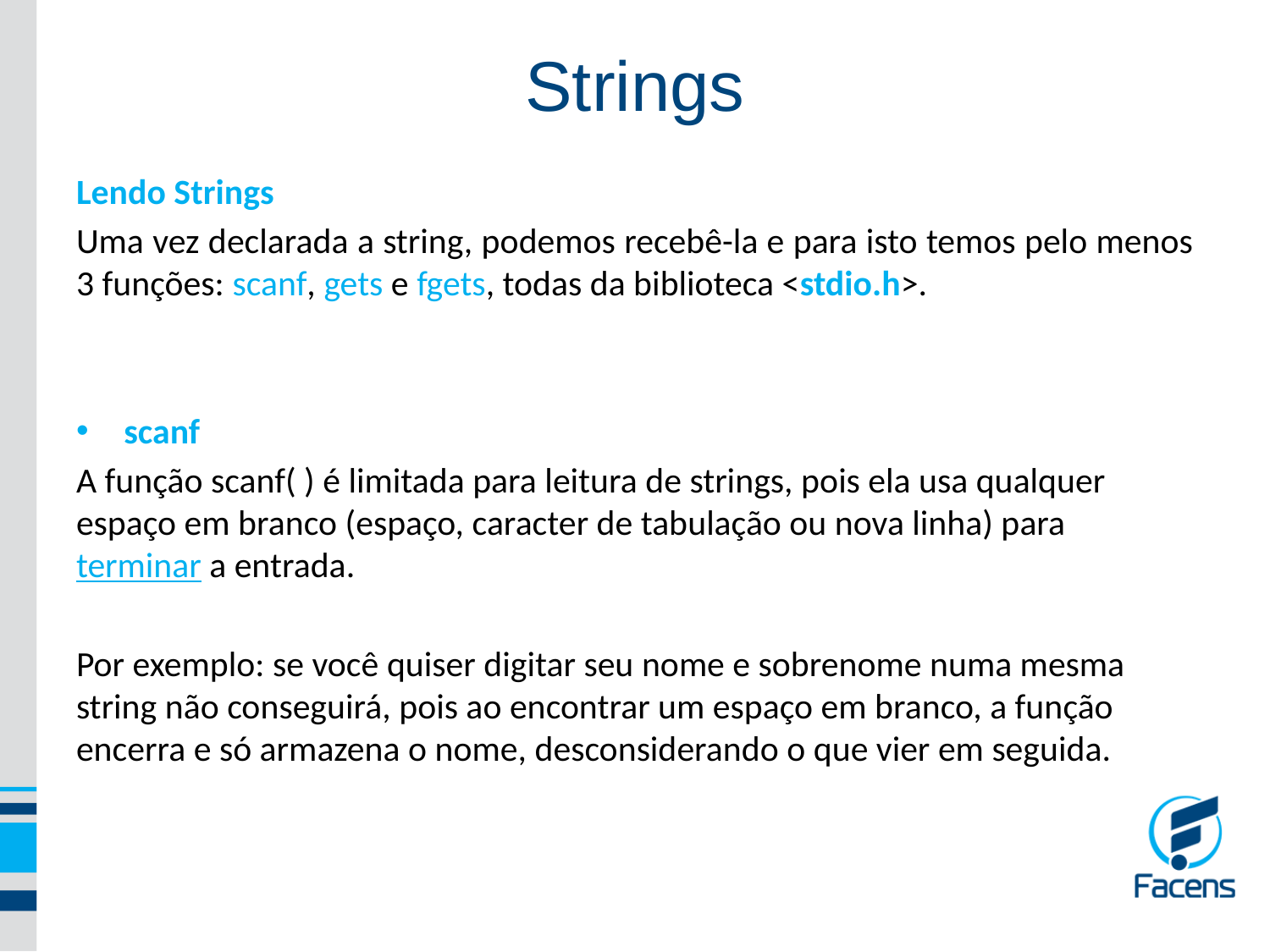

Strings
Lendo Strings
Uma vez declarada a string, podemos recebê-la e para isto temos pelo menos 3 funções: scanf, gets e fgets, todas da biblioteca <stdio.h>.

scanf
A função scanf( ) é limitada para leitura de strings, pois ela usa qualquer espaço em branco (espaço, caracter de tabulação ou nova linha) para terminar a entrada.

Por exemplo: se você quiser digitar seu nome e sobrenome numa mesma string não conseguirá, pois ao encontrar um espaço em branco, a função encerra e só armazena o nome, desconsiderando o que vier em seguida.